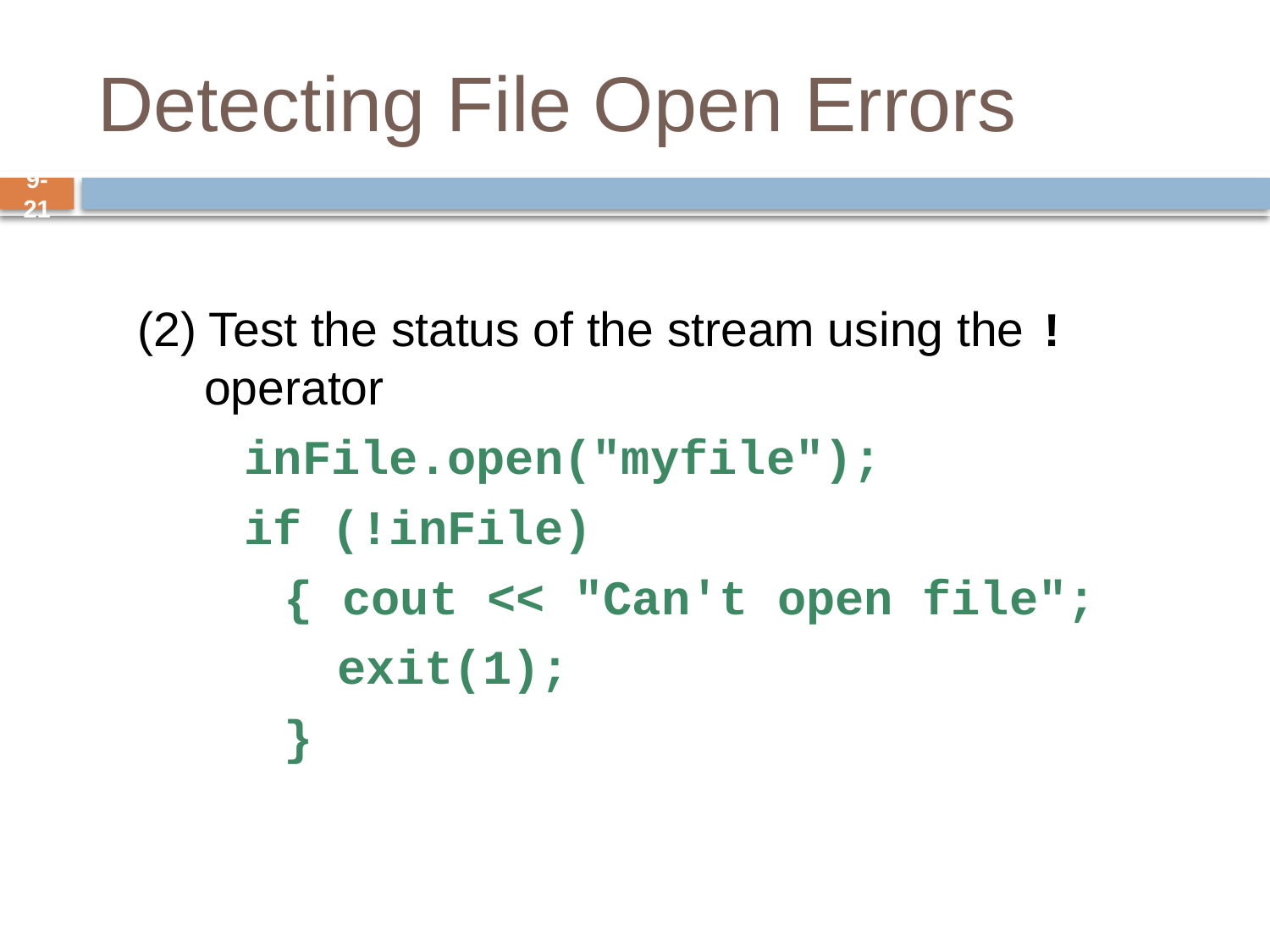

# Detecting File Open Errors

   (2) Test the status of the stream using the !
        operator
           inFile.open("myfile");
           if (!inFile)
              { cout << "Can't open file";
                  exit(1);
              }

9-21